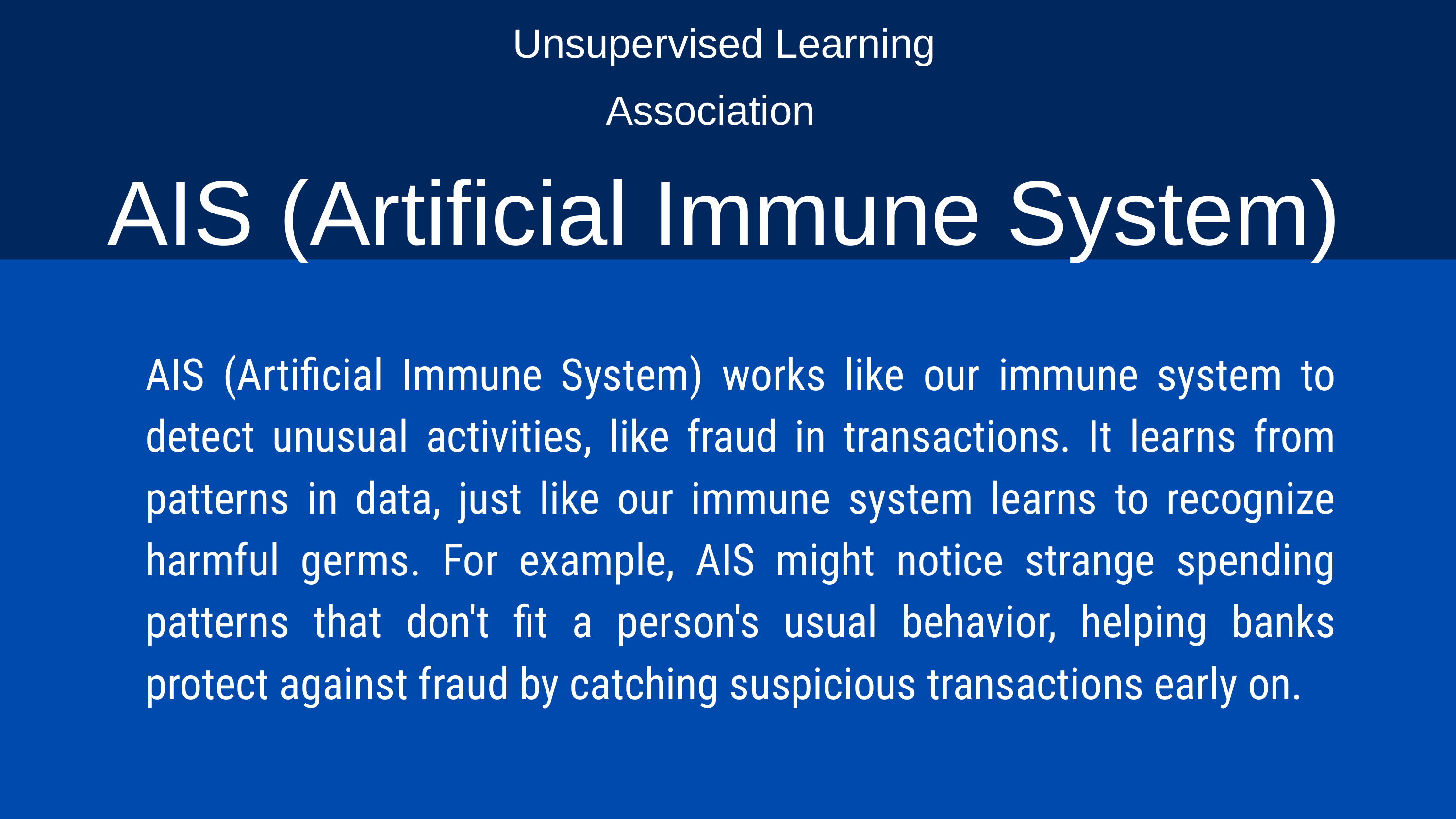

Unsupervised Learning
Association
AIS (Artificial Immune System)
AIS (Artificial Immune System) works like our immune system to detect unusual activities, like fraud in transactions. It learns from patterns in data, just like our immune system learns to recognize harmful germs. For example, AIS might notice strange spending patterns that don't fit a person's usual behavior, helping banks protect against fraud by catching suspicious transactions early on.